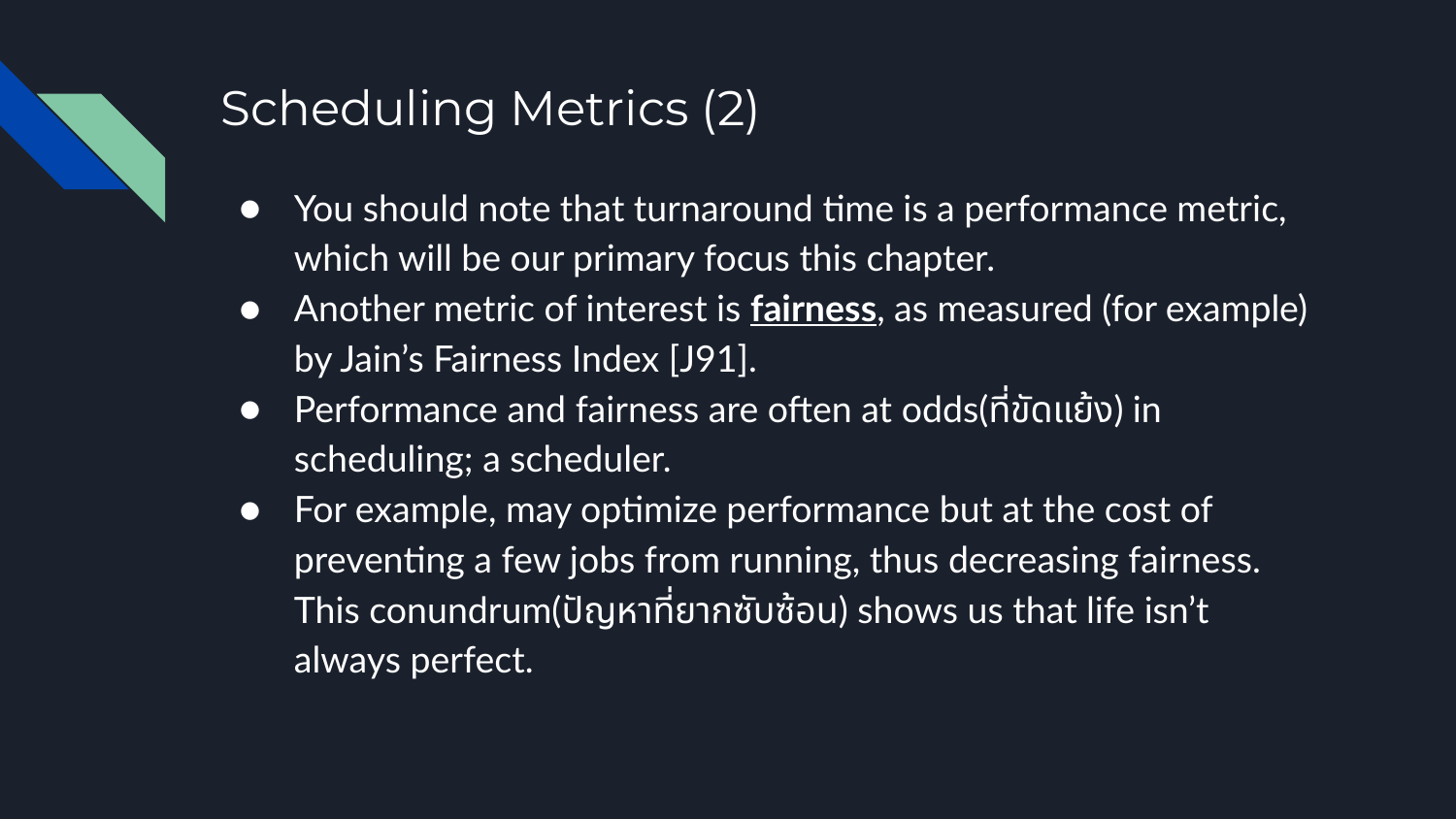

# Scheduling Metrics (2)
You should note that turnaround time is a performance metric, which will be our primary focus this chapter.
Another metric of interest is fairness, as measured (for example) by Jain’s Fairness Index [J91].
Performance and fairness are often at odds(ที่ขัดแย้ง) in scheduling; a scheduler.
For example, may optimize performance but at the cost of preventing a few jobs from running, thus decreasing fairness. This conundrum(ปัญหาที่ยากซับซ้อน) shows us that life isn’t always perfect.